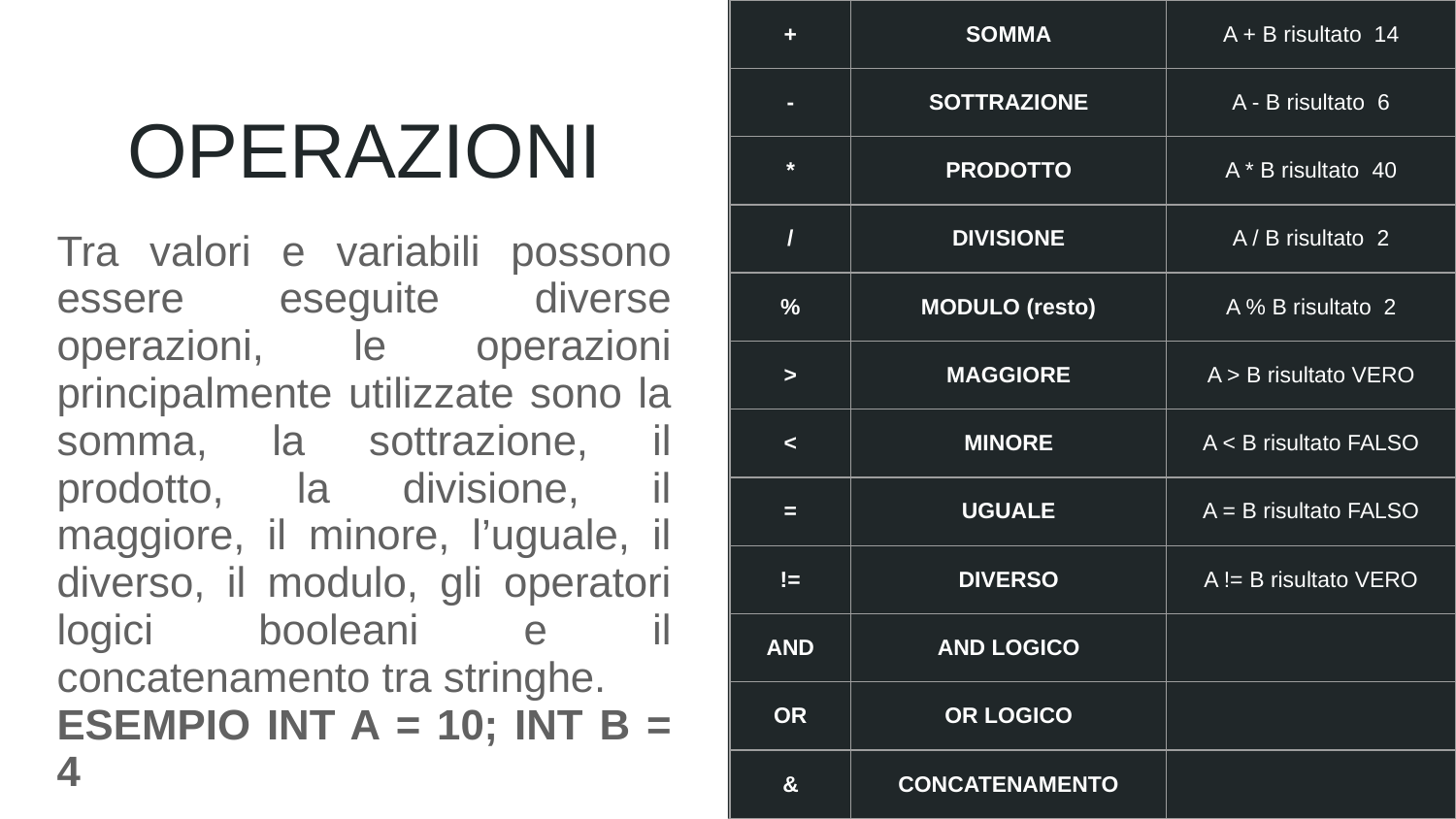

| + | SOMMA | A + B risultato 14 |
| --- | --- | --- |
| - | SOTTRAZIONE | A - B risultato 6 |
| \* | PRODOTTO | A \* B risultato 40 |
| / | DIVISIONE | A / B risultato 2 |
| % | MODULO (resto) | A % B risultato 2 |
| > | MAGGIORE | A > B risultato VERO |
| < | MINORE | A < B risultato FALSO |
| = | UGUALE | A = B risultato FALSO |
| != | DIVERSO | A != B risultato VERO |
| AND | AND LOGICO |  |
| OR | OR LOGICO |  |
| & | CONCATENAMENTO |  |
# OPERAZIONI
Tra valori e variabili possono essere eseguite diverse operazioni, le operazioni principalmente utilizzate sono la somma, la sottrazione, il prodotto, la divisione, il maggiore, il minore, l’uguale, il diverso, il modulo, gli operatori logici booleani e il concatenamento tra stringhe.
ESEMPIO INT A = 10; INT B = 4